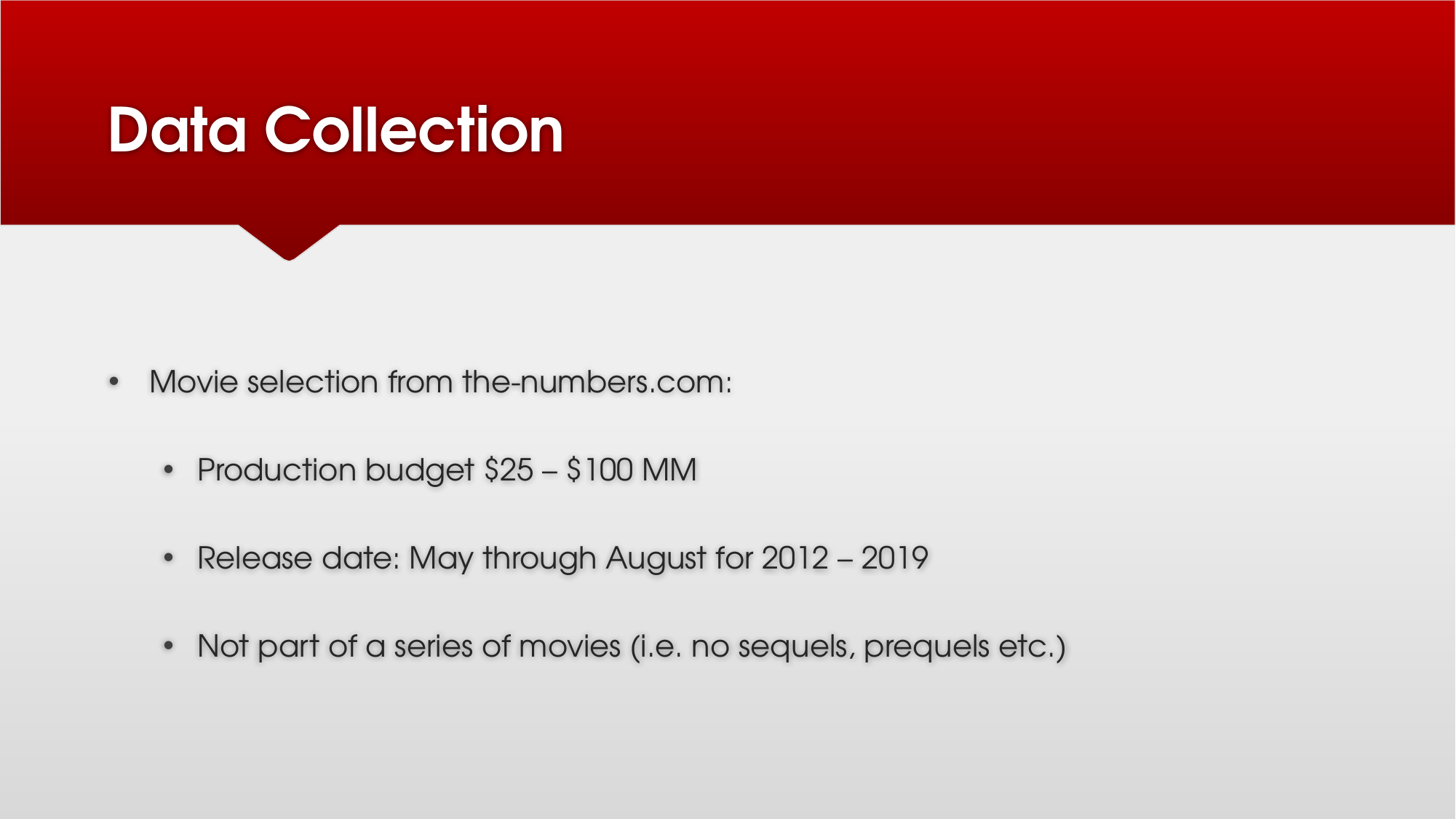

# Data Collection
Movie selection from the-numbers.com:
Production budget $25 – $100 MM
Release date: May through August for 2012 – 2019
Not part of a series of movies (i.e. no sequels, prequels etc.)